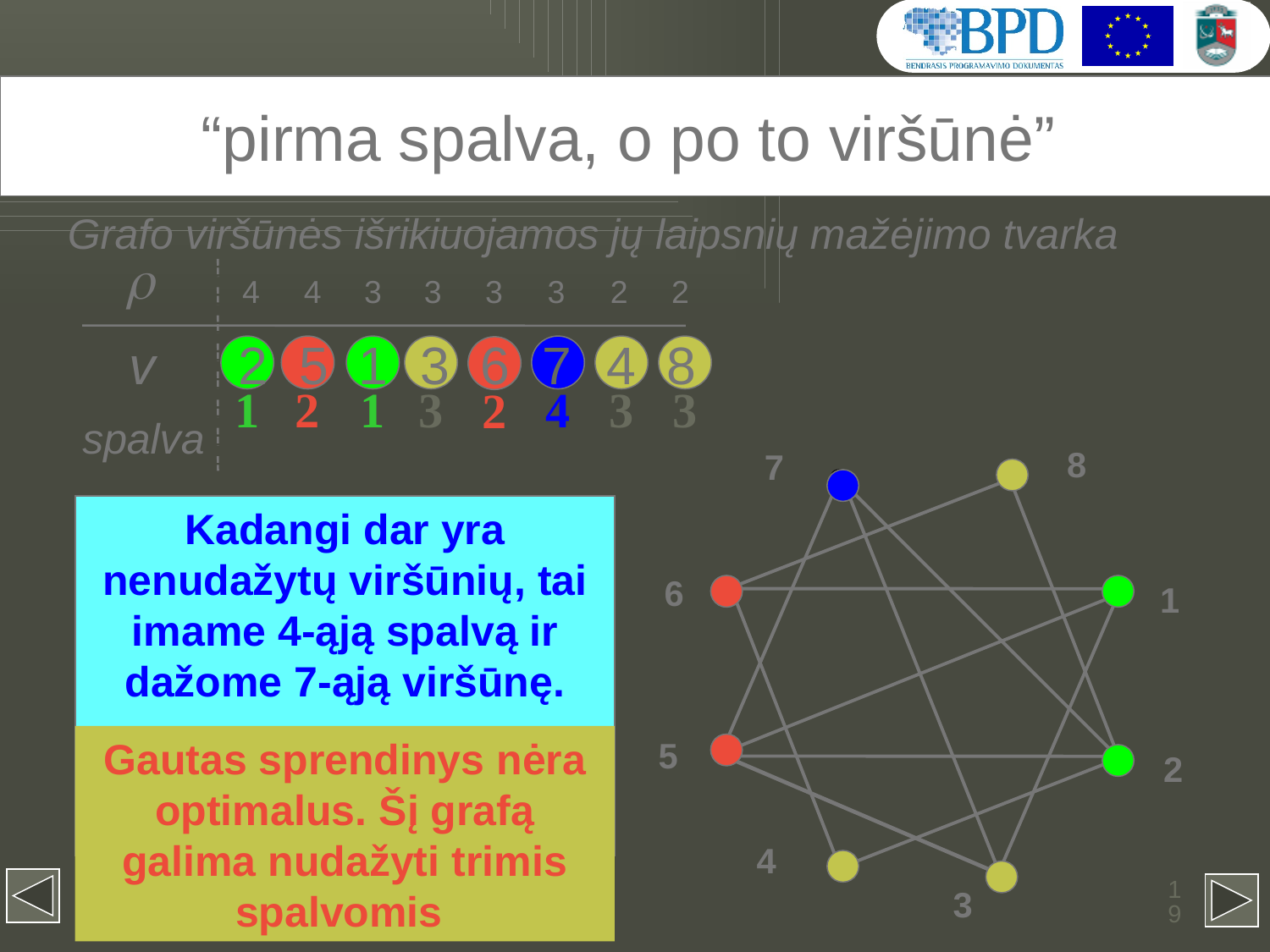

# “pirma spalva, o po to viršūnė”
Grafo viršūnės išrikiuojamos jų laipsnių mažėjimo tvarka
ρ

4
4
3
3
3
3
2
2

v
2
5
1
3
6
7
4
8

spalva

1

2

1

3

4

3

3

2

8
7

6

1

5

2

4

3

Pirmąja spalva dažome
2-ąją viršūnę, po to
pirmąja spalva galime
 dažyti tik 1-ąją viršūnę.
Imame antrąją spalvą ir dažome pirmąją nenudažytą sekos viršūnę – 5 - ąją, po to antrą ja spalva galime dažyti 6- ąją viršūnę.
Trečiąja spalva pirmiausia dažome 3- ąją viršūnę,
 po to – 4- ąją viršūnę ir, galiausiai, 8- ąją viršūnę.

Kadangi dar yra nenudažytų viršūnių, tai imame 4-ąją spalvą ir dažome 7-ąją viršūnę.

Gautas sprendinys nėra optimalus. Šį grafą galima nudažyti trimis spalvomis

19